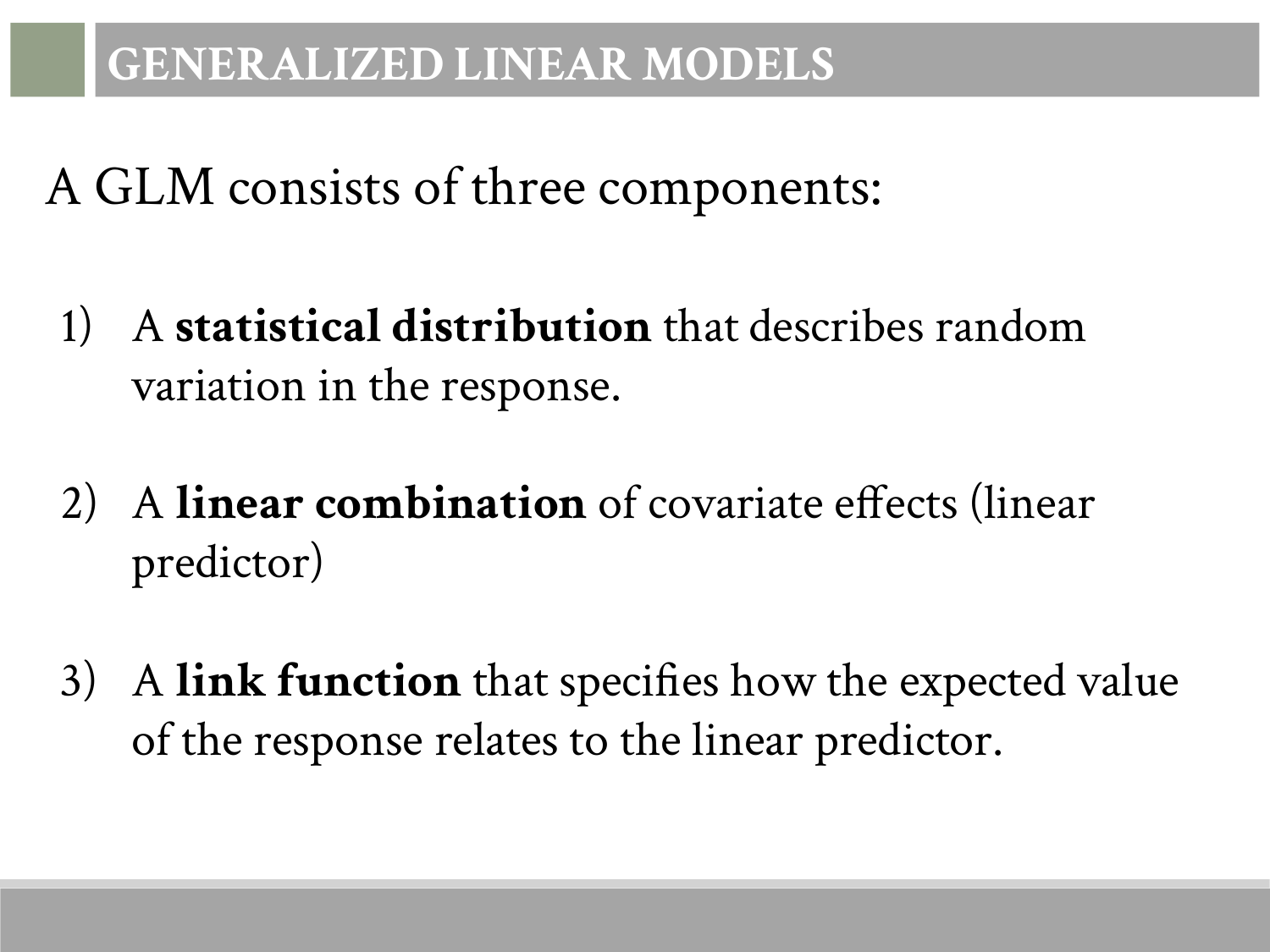

Generalized Linear Models
A GLM consists of three components:
A statistical distribution that describes random variation in the response.

A linear combination of covariate effects (linear predictor)

A link function that specifies how the expected value of the response relates to the linear predictor.